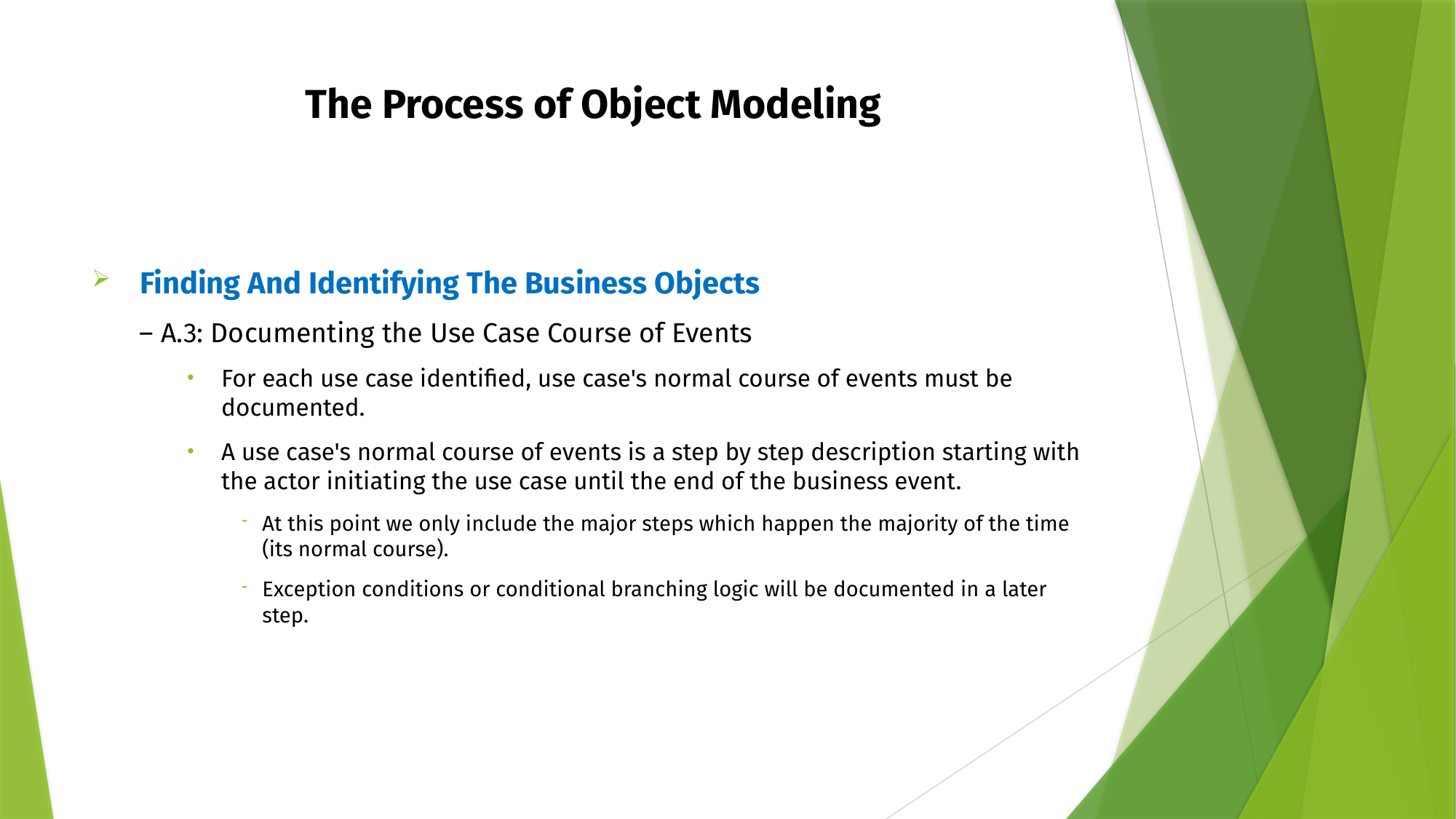

# The Process of Object Modeling
 Finding And Identifying The Business Objects
– A.3: Documenting the Use Case Course of Events
For each use case identified, use case's normal course of events must be documented.
A use case's normal course of events is a step by step description starting with the actor initiating the use case until the end of the business event.
At this point we only include the major steps which happen the majority of the time (its normal course).
Exception conditions or conditional branching logic will be documented in a later step.